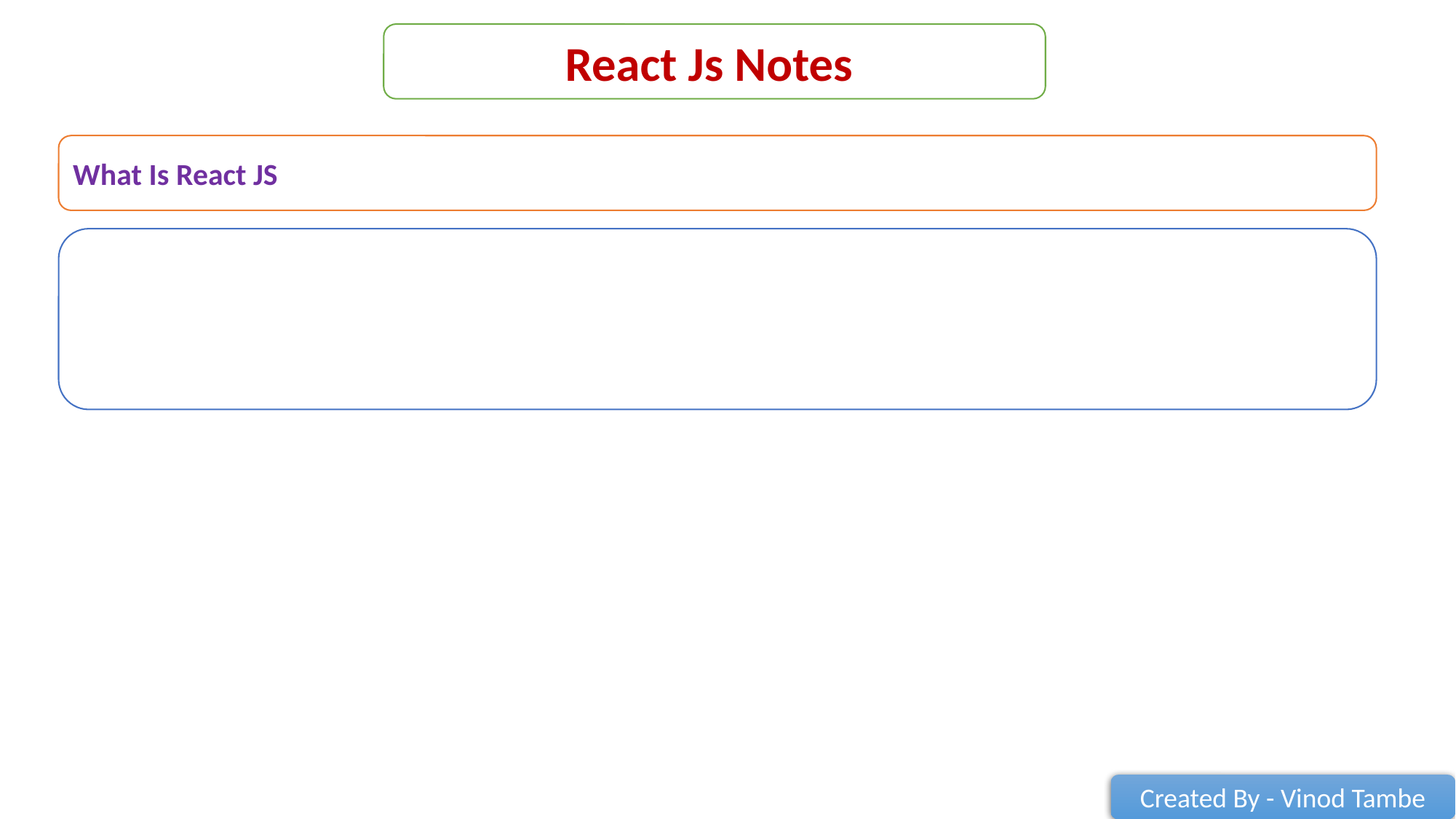

React Js Notes
What Is React JS

Created By - Vinod Tambe